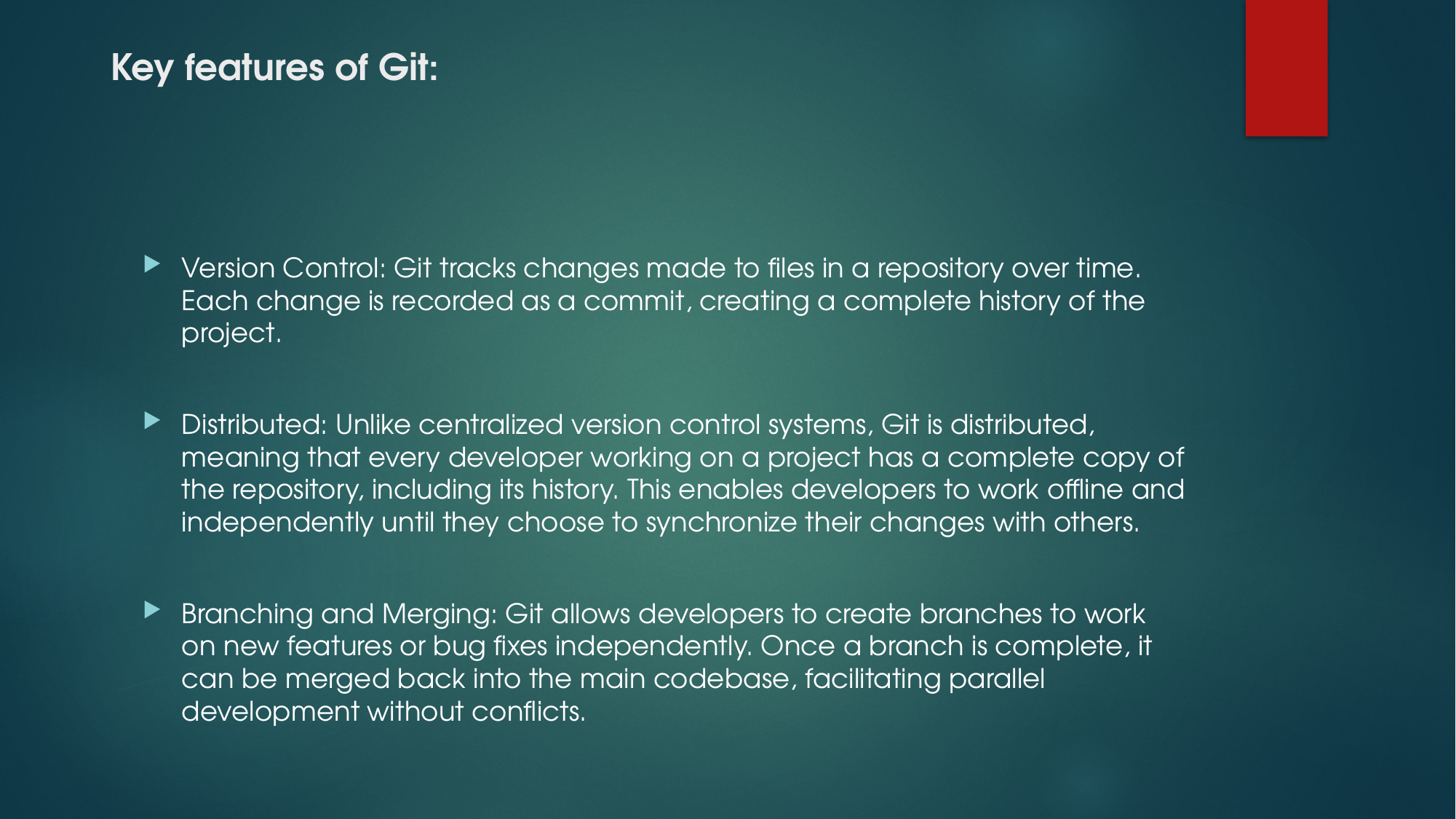

# Key features of Git:
Version Control: Git tracks changes made to files in a repository over time. Each change is recorded as a commit, creating a complete history of the project.

Distributed: Unlike centralized version control systems, Git is distributed, meaning that every developer working on a project has a complete copy of the repository, including its history. This enables developers to work offline and independently until they choose to synchronize their changes with others.

Branching and Merging: Git allows developers to create branches to work on new features or bug fixes independently. Once a branch is complete, it can be merged back into the main codebase, facilitating parallel development without conflicts.